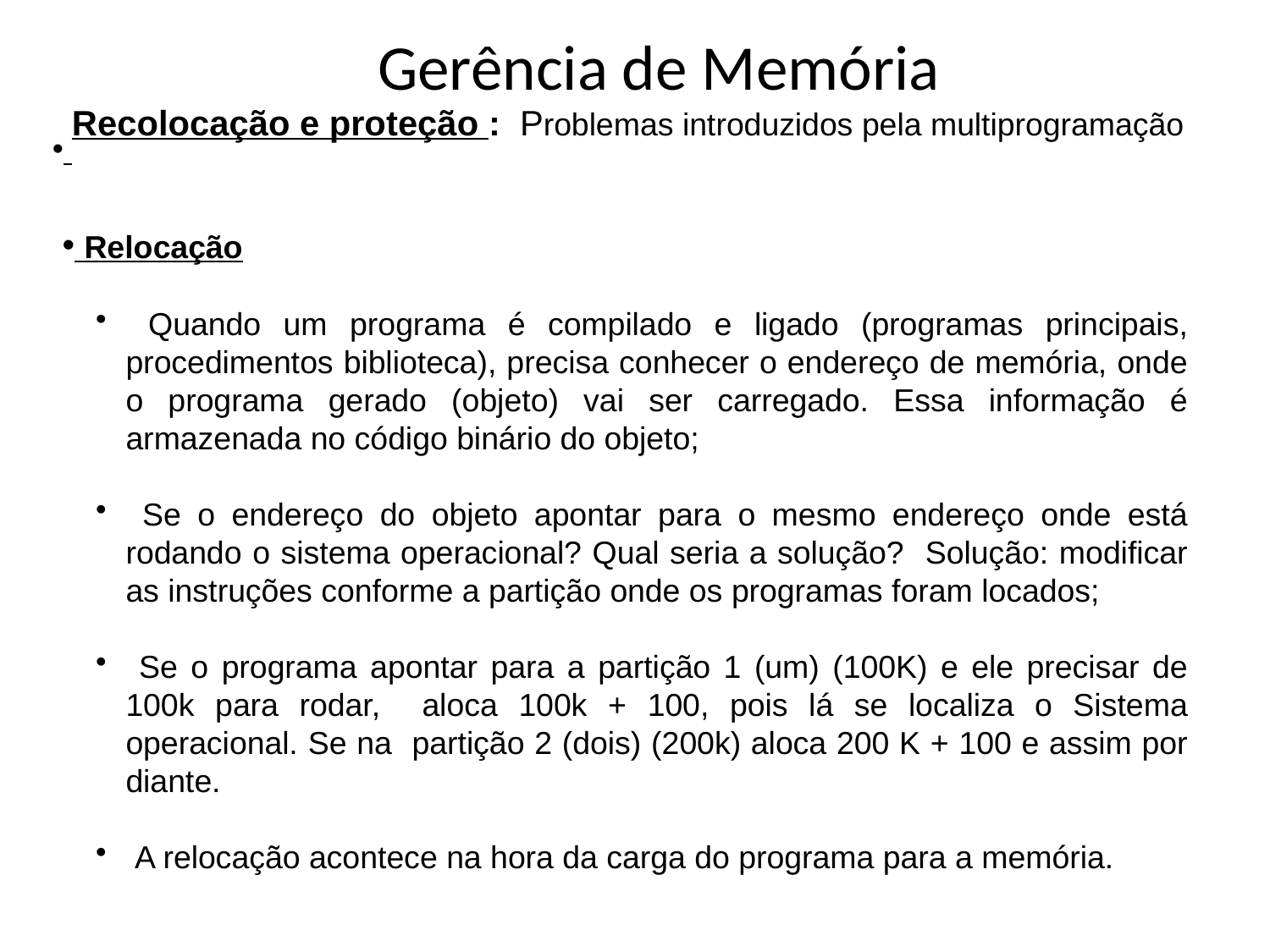

# Gerência de Memória

 Recolocação e proteção :  Problemas introduzidos pela multiprogramação

 Relocação

 Quando um programa é compilado e ligado (programas principais, procedimentos biblioteca), precisa conhecer o endereço de memória, onde o programa gerado (objeto) vai ser carregado. Essa informação é armazenada no código binário do objeto;

 Se o endereço do objeto apontar para o mesmo endereço onde está rodando o sistema operacional? Qual seria a solução?  Solução: modificar as instruções conforme a partição onde os programas foram locados;

 Se o programa apontar para a partição 1 (um) (100K) e ele precisar de 100k para rodar,  aloca 100k + 100, pois lá se localiza o Sistema operacional. Se na  partição 2 (dois) (200k) aloca 200 K + 100 e assim por diante.

 A relocação acontece na hora da carga do programa para a memória.